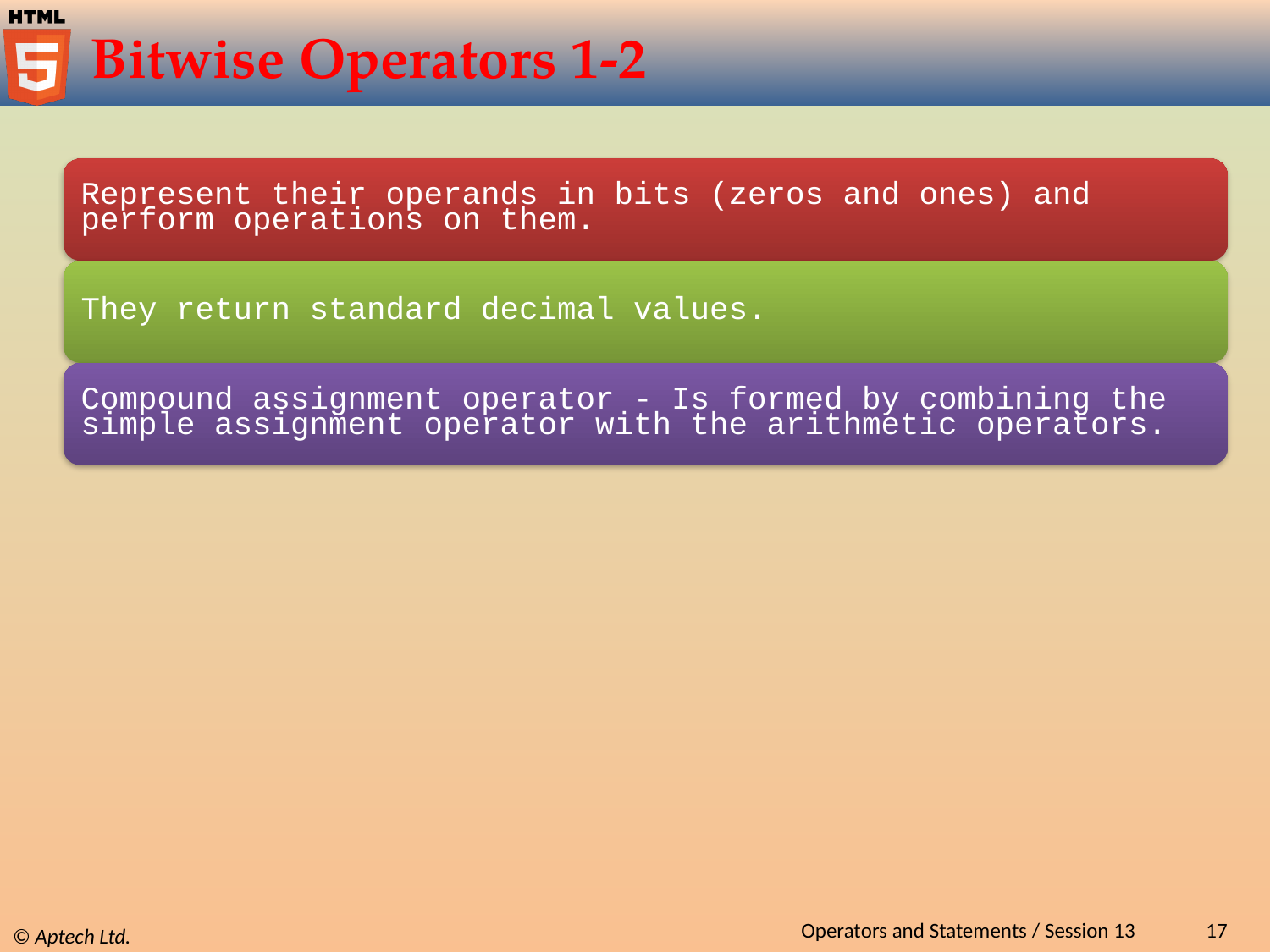

# Bitwise Operators 1-2
Represent their operands in bits (zeros and ones) and perform operations on them.
They return standard decimal values.
Compound assignment operator - Is formed by combining the simple assignment operator with the arithmetic operators.
Operators and Statements / Session 13
17